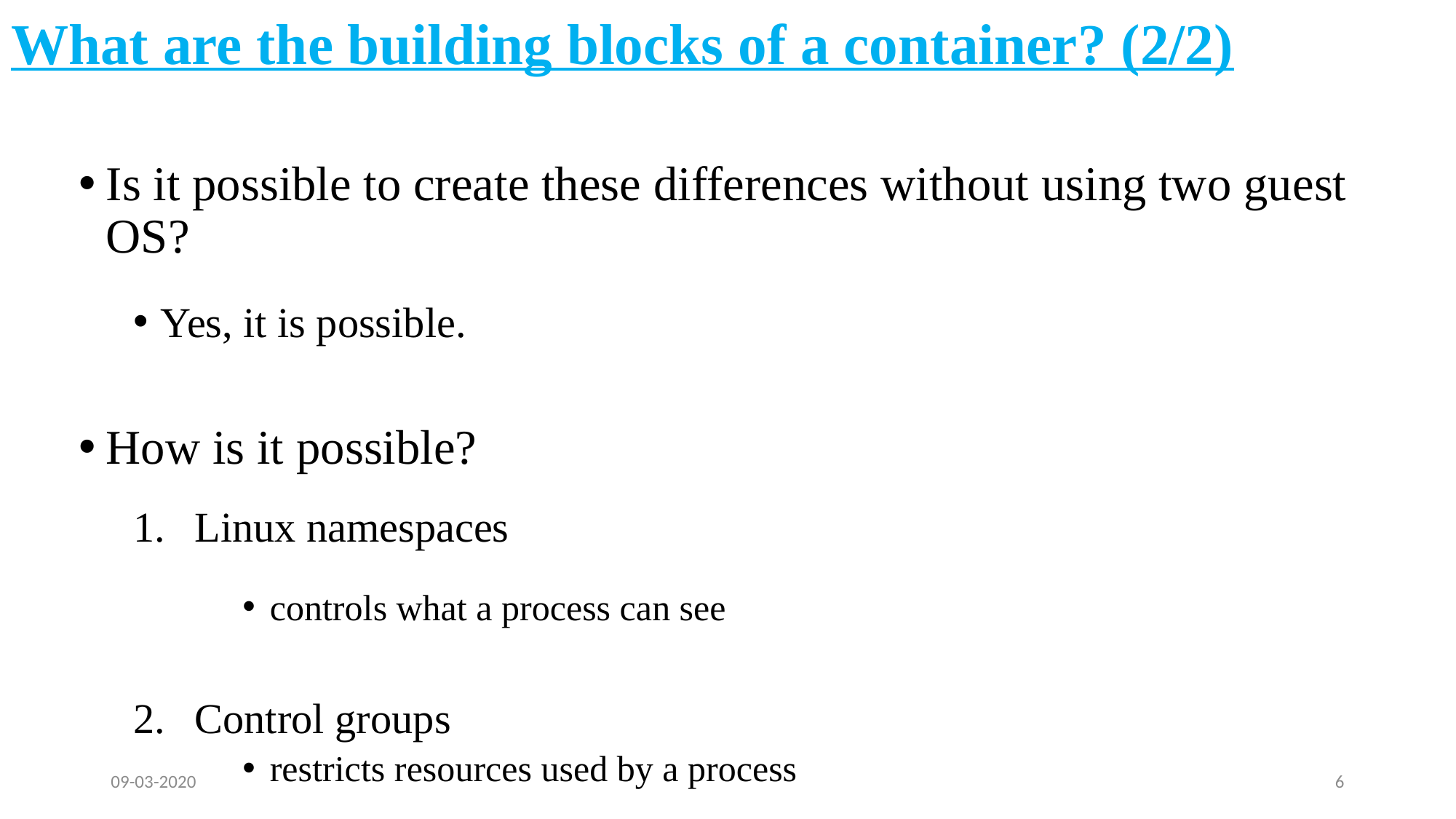

What are the building blocks of a container? (2/2)

Is it possible to create these differences without using two guest OS?

Yes, it is possible.

How is it possible?

Linux namespaces

controls what a process can see

Control groups
restricts resources used by a process

09-03-2020
6